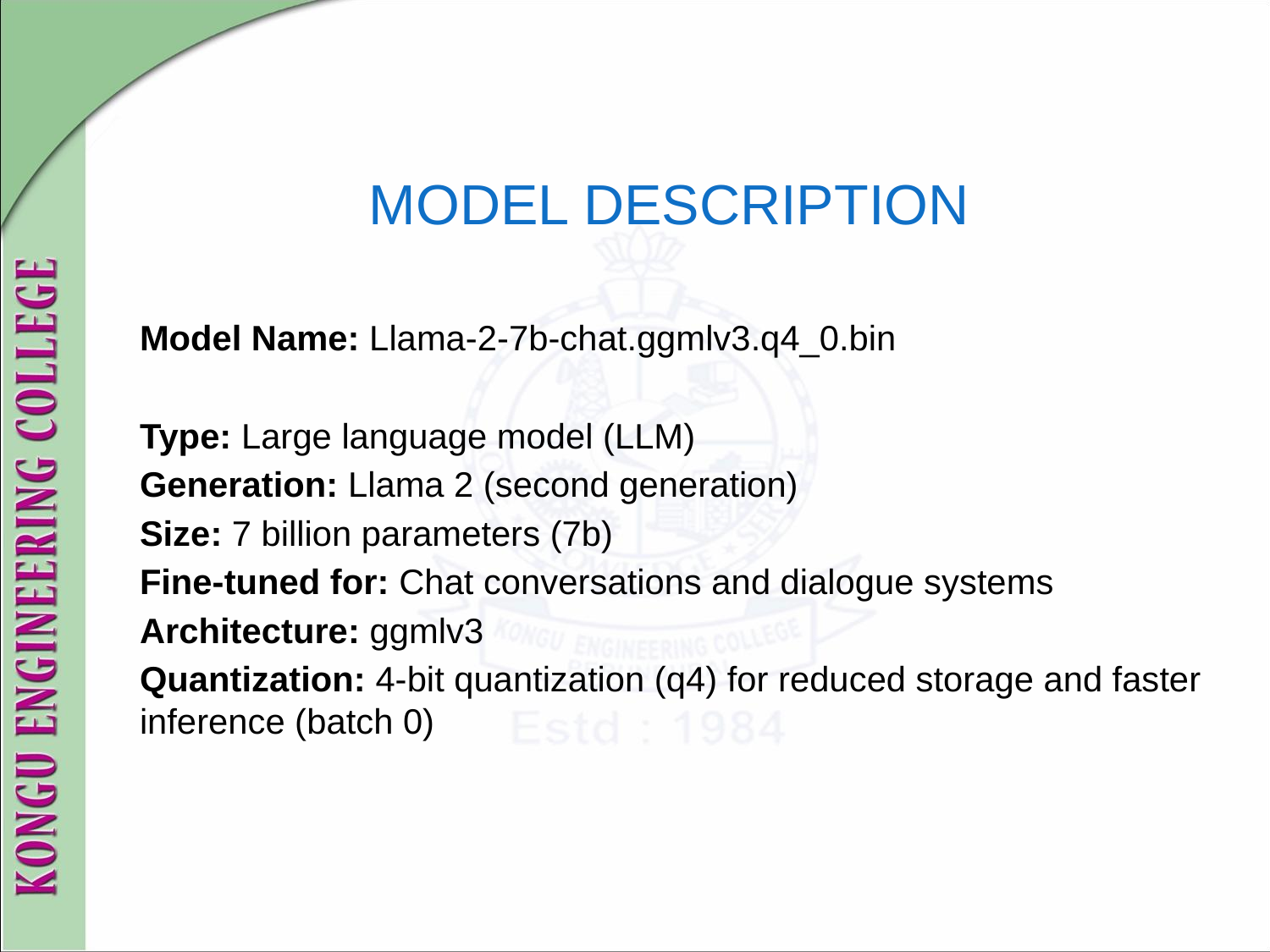

# MODEL DESCRIPTION
Model Name: Llama-2-7b-chat.ggmlv3.q4_0.bin

Type: Large language model (LLM)
Generation: Llama 2 (second generation)
Size: 7 billion parameters (7b)
Fine-tuned for: Chat conversations and dialogue systems
Architecture: ggmlv3
Quantization: 4-bit quantization (q4) for reduced storage and faster inference (batch 0)